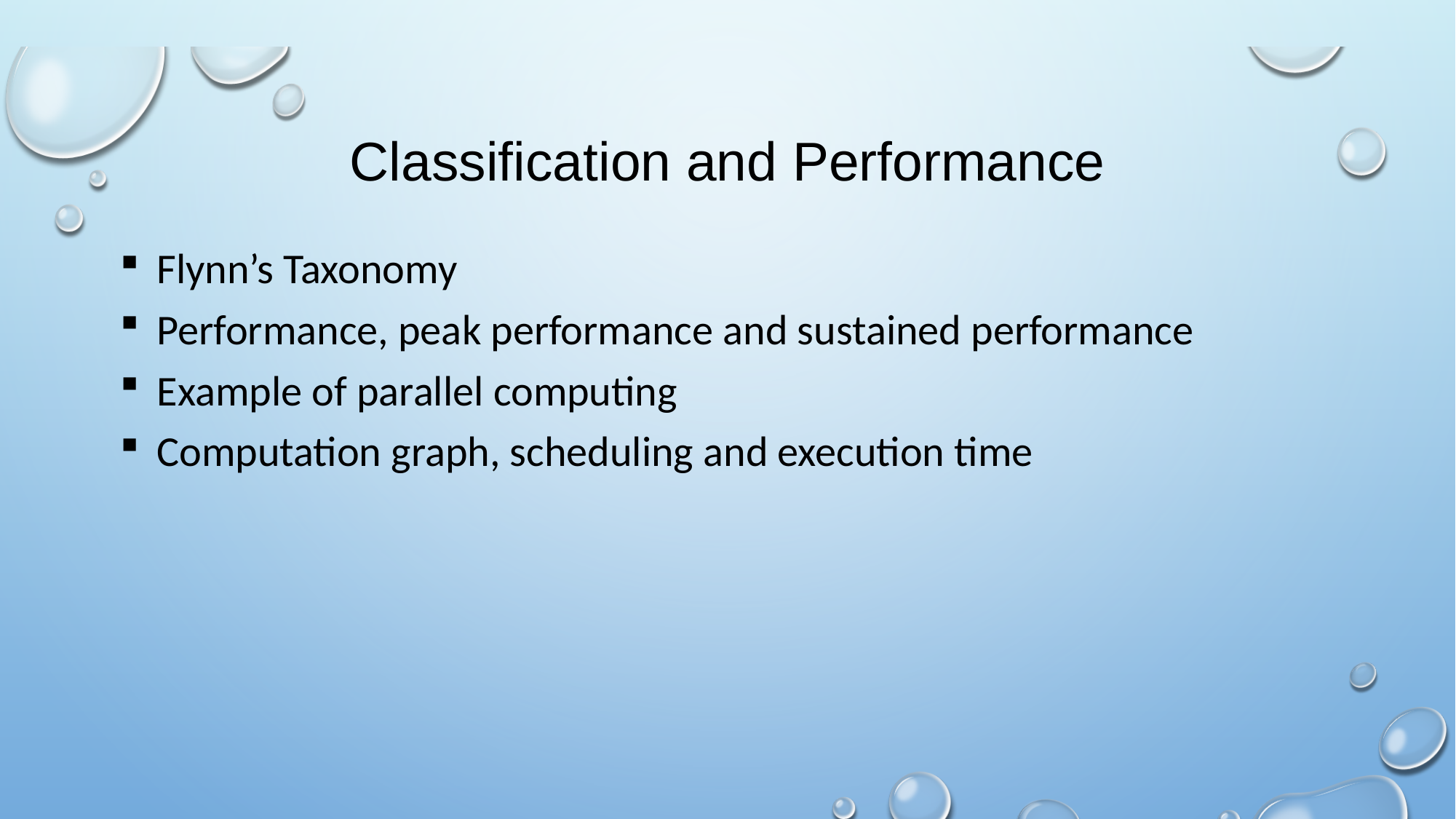

# Classification and Performance
 Flynn’s Taxonomy
 Performance, peak performance and sustained performance
 Example of parallel computing
 Computation graph, scheduling and execution time